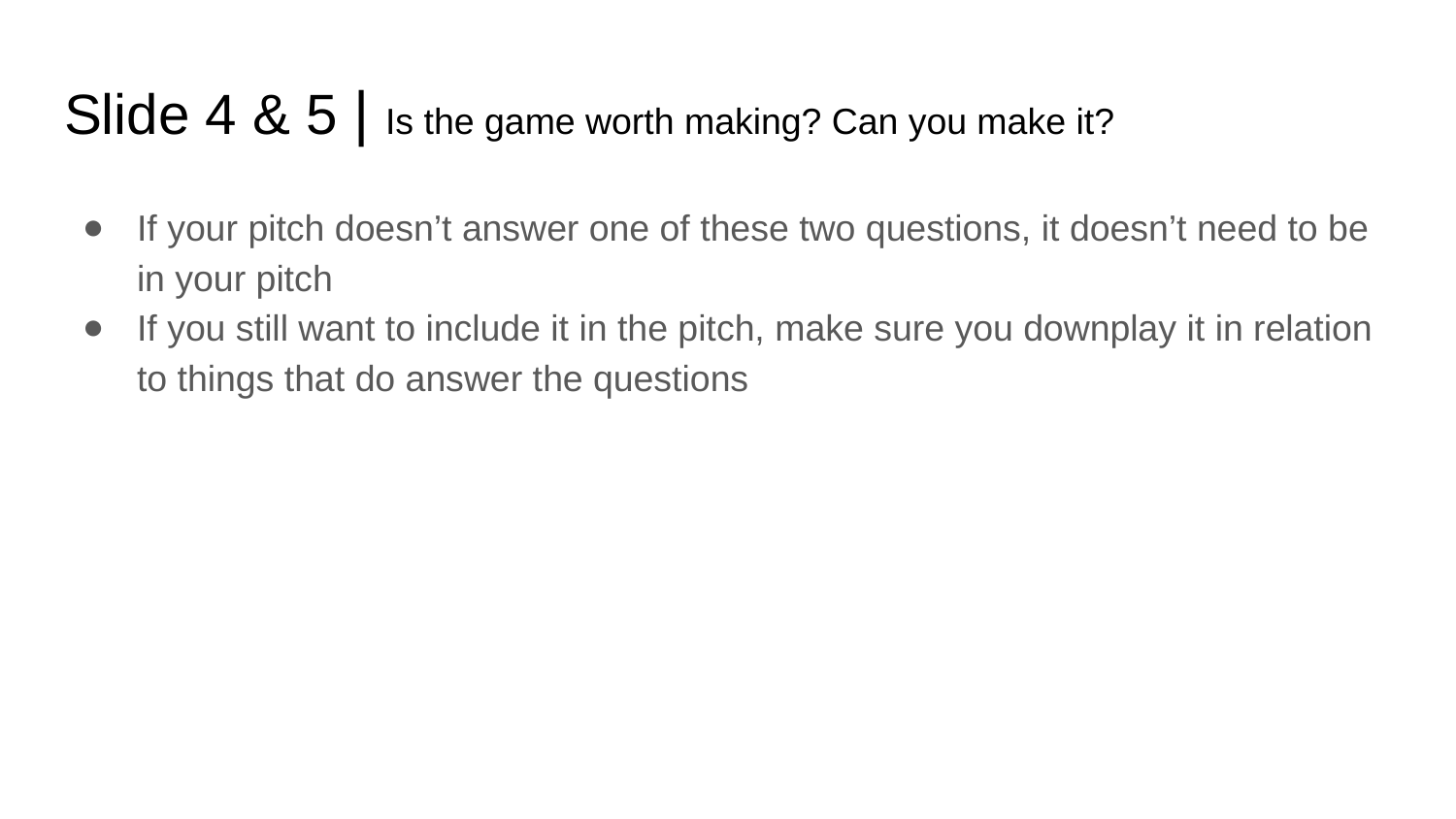

# Slide 4 & 5 | Is the game worth making? Can you make it?
If your pitch doesn’t answer one of these two questions, it doesn’t need to be in your pitch
If you still want to include it in the pitch, make sure you downplay it in relation to things that do answer the questions